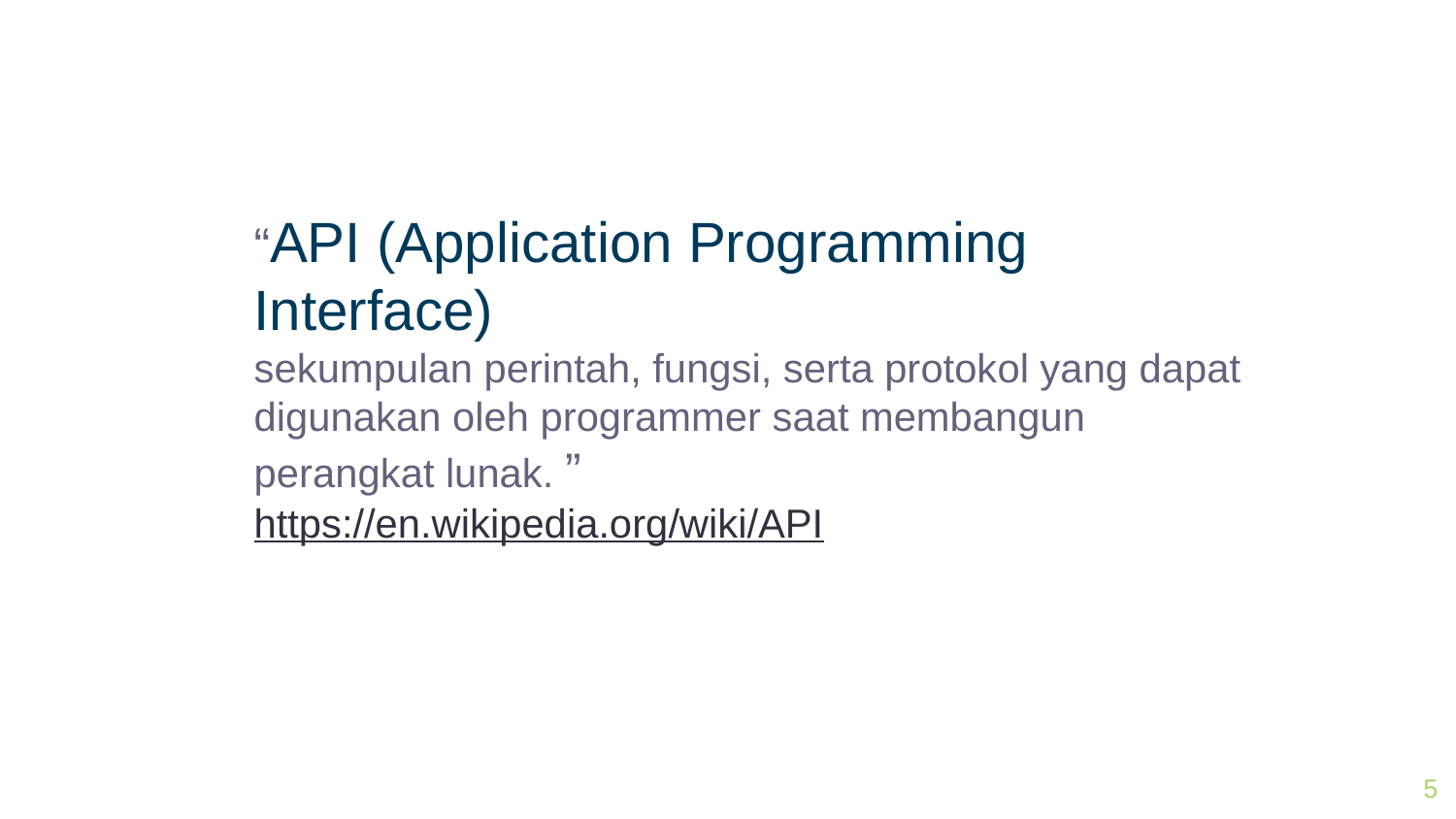

“API (Application Programming Interface)
sekumpulan perintah, fungsi, serta protokol yang dapat digunakan oleh programmer saat membangun perangkat lunak. ”
https://en.wikipedia.org/wiki/API
5